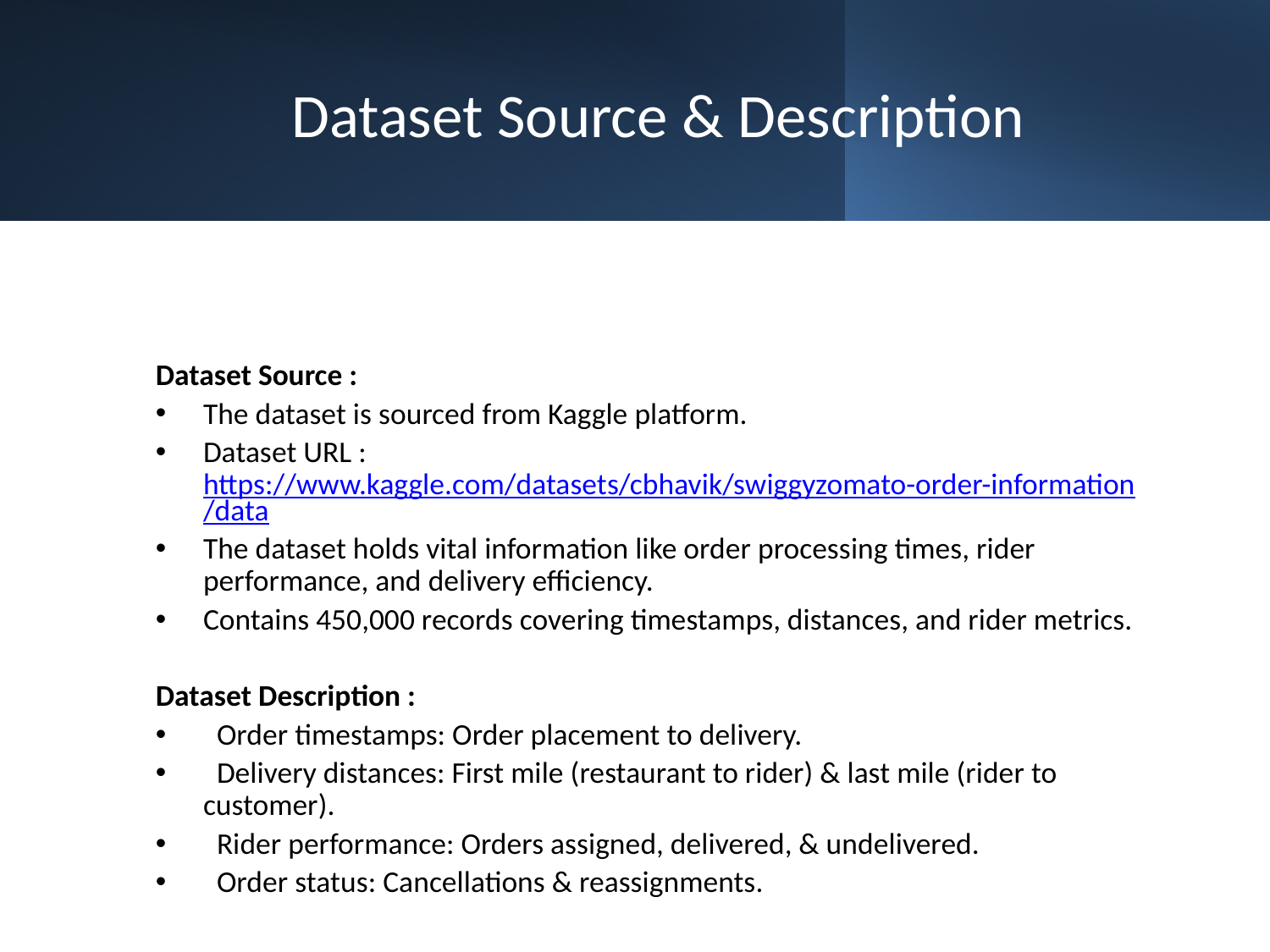

# Dataset Source & Description
Dataset Source :
The dataset is sourced from Kaggle platform.
Dataset URL : https://www.kaggle.com/datasets/cbhavik/swiggyzomato-order-information/data
The dataset holds vital information like order processing times, rider performance, and delivery efficiency.
Contains 450,000 records covering timestamps, distances, and rider metrics.

Dataset Description :
  Order timestamps: Order placement to delivery.
  Delivery distances: First mile (restaurant to rider) & last mile (rider to customer).
  Rider performance: Orders assigned, delivered, & undelivered.
  Order status: Cancellations & reassignments.